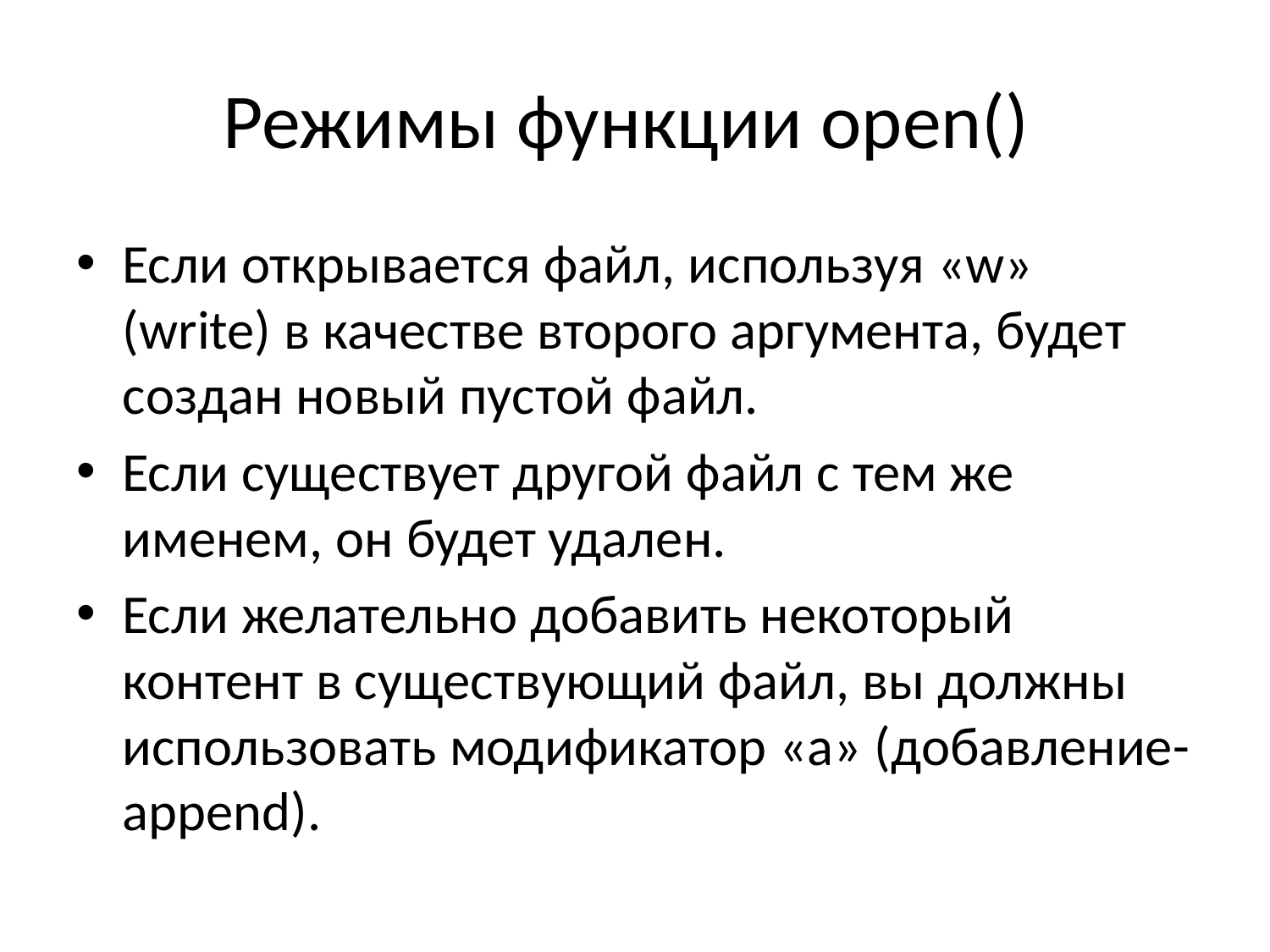

# Режимы функции open()
Если открывается файл, используя «w» (write) в качестве второго аргумента, будет создан новый пустой файл.
Если существует другой файл с тем же именем, он будет удален.
Если желательно добавить некоторый контент в существующий файл, вы должны использовать модификатор «a» (добавление- append).